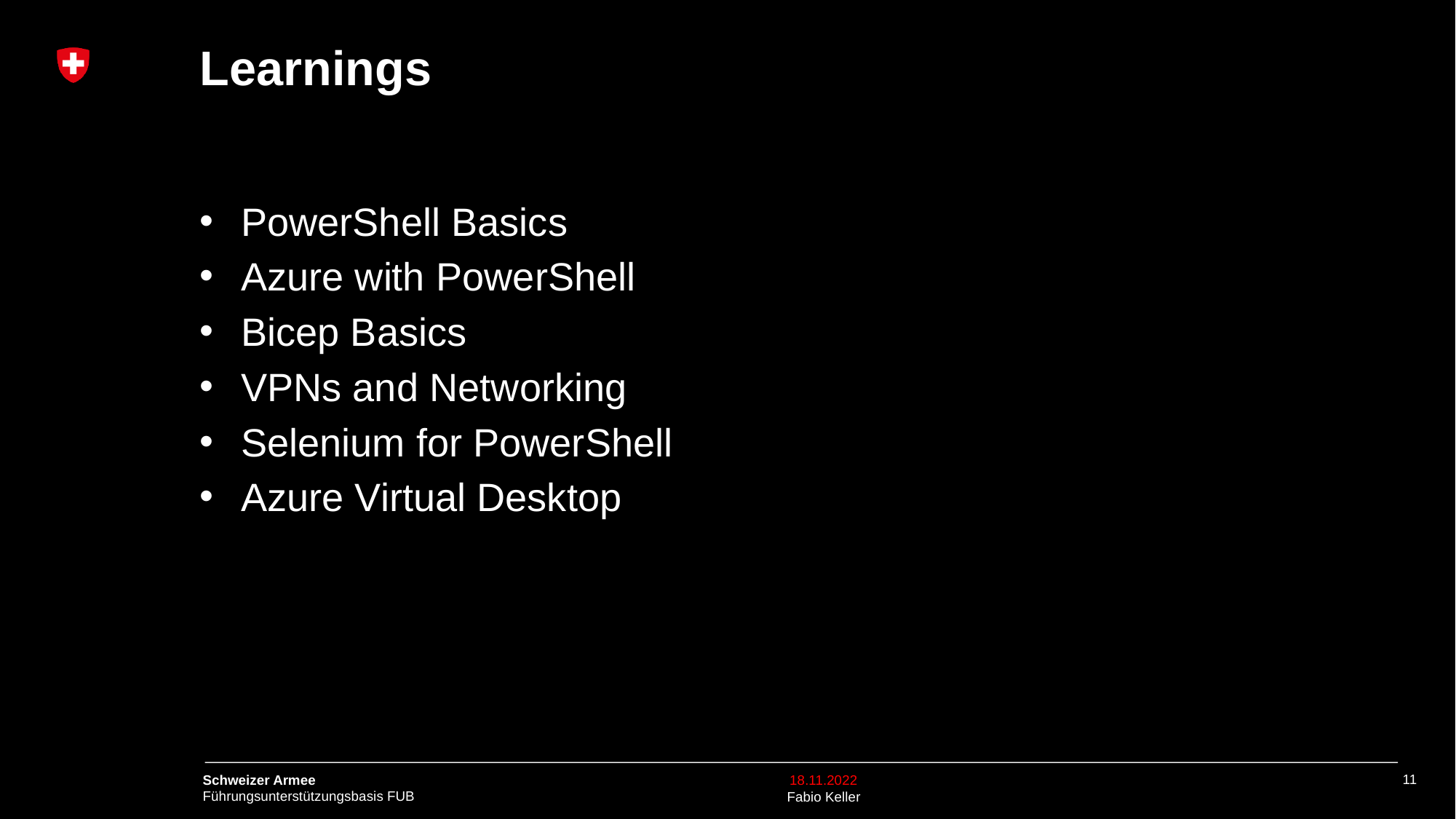

# Learnings
PowerShell Basics
Azure with PowerShell
Bicep Basics
VPNs and Networking
Selenium for PowerShell
Azure Virtual Desktop
18.11.2022
Fabio Keller